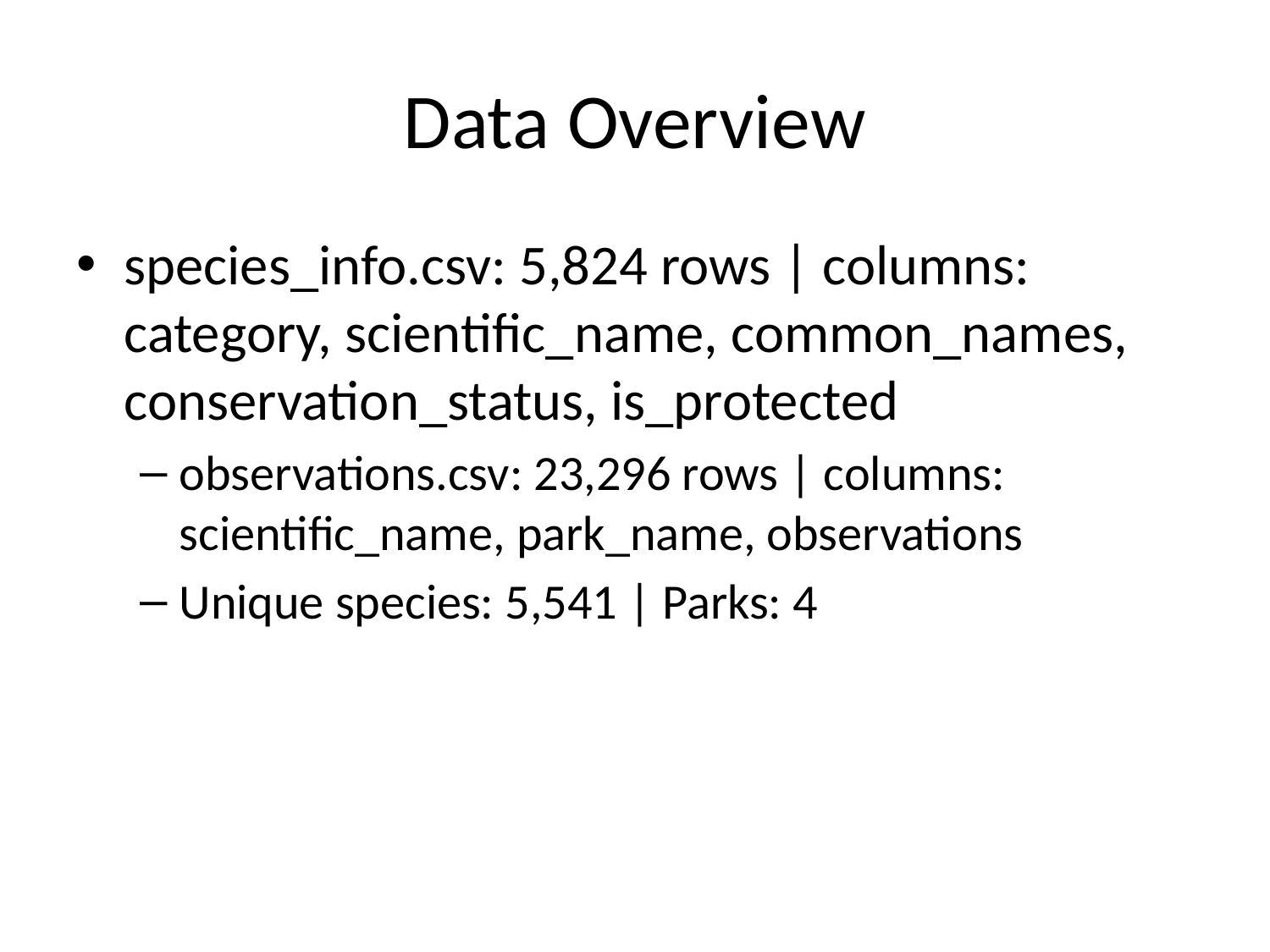

# Data Overview
species_info.csv: 5,824 rows | columns: category, scientific_name, common_names, conservation_status, is_protected
observations.csv: 23,296 rows | columns: scientific_name, park_name, observations
Unique species: 5,541 | Parks: 4